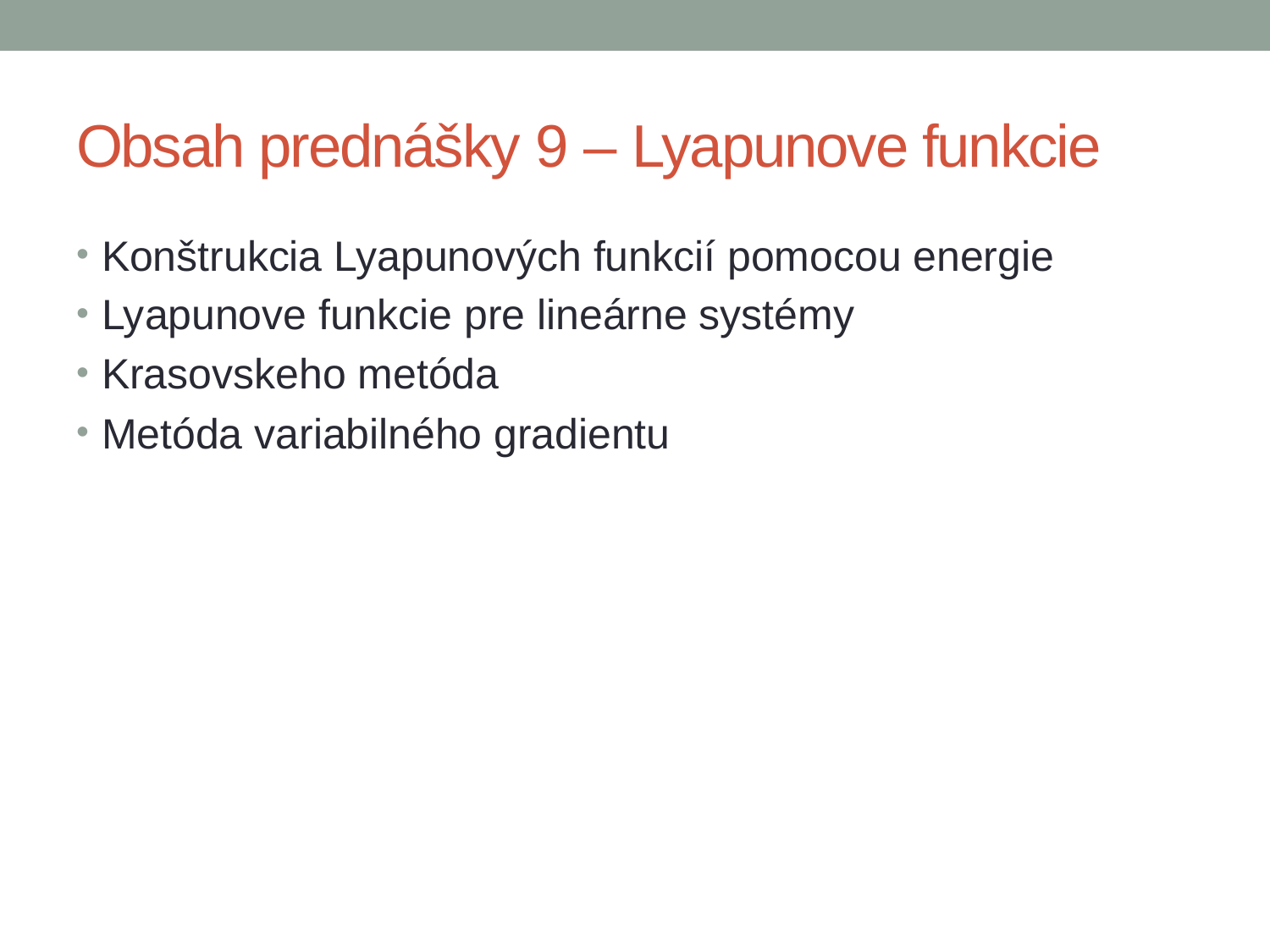

# Obsah prednášky 9 – Lyapunove funkcie
Konštrukcia Lyapunových funkcií pomocou energie
Lyapunove funkcie pre lineárne systémy
Krasovskeho metóda
Metóda variabilného gradientu